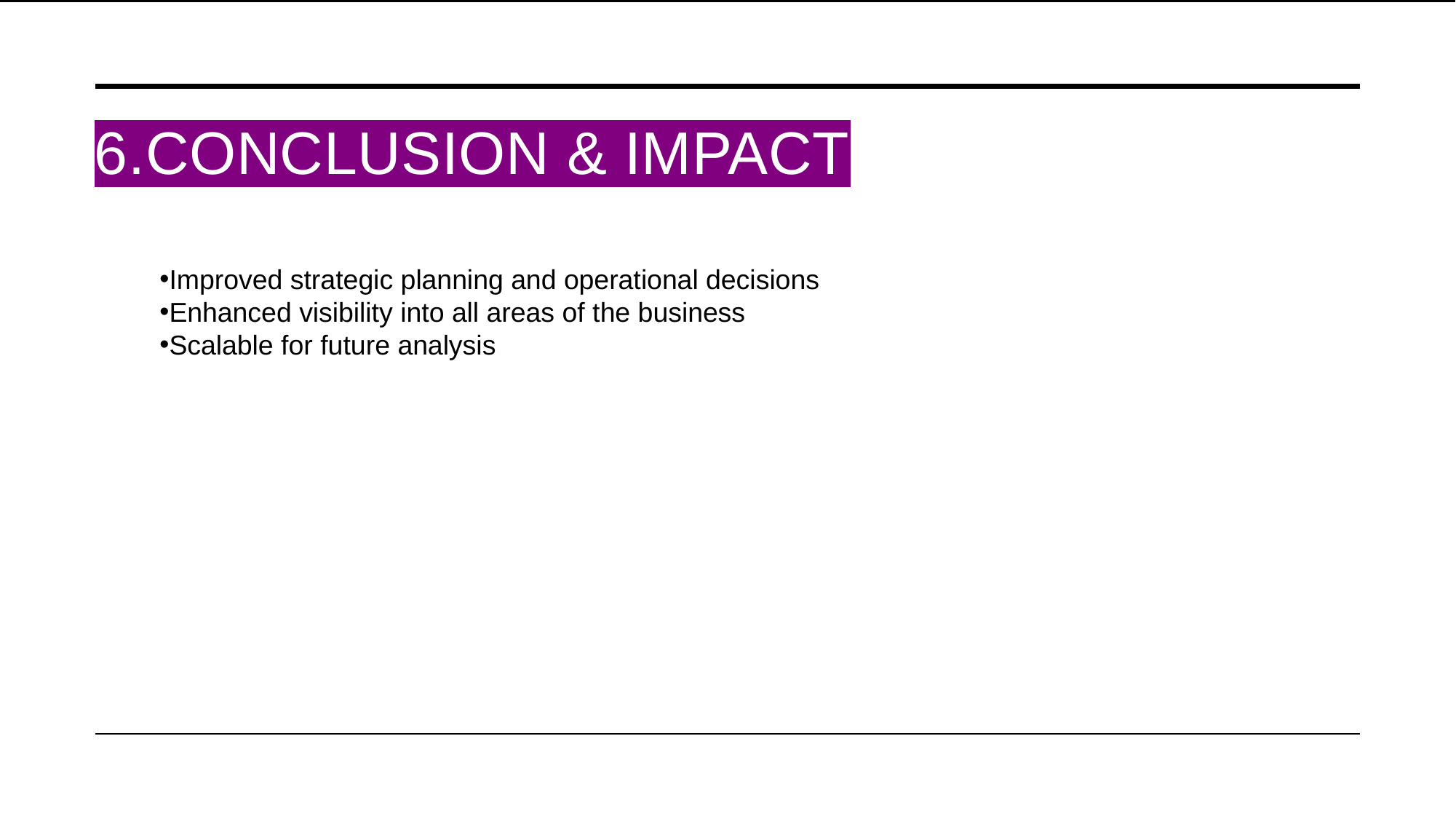

# 6.Conclusion & Impact
Improved strategic planning and operational decisions
Enhanced visibility into all areas of the business
Scalable for future analysis